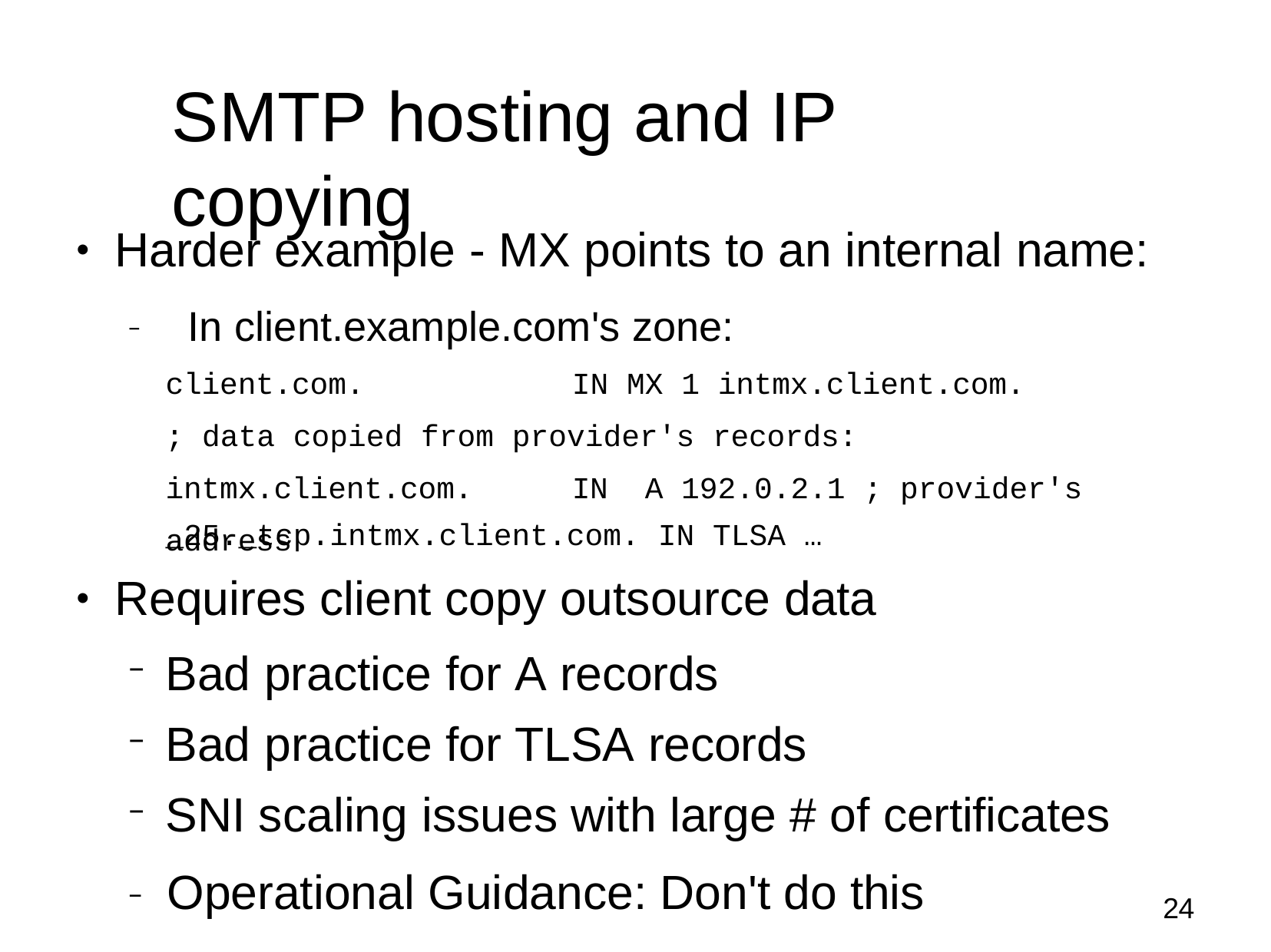

# SMTP hosting	and IP copying
Harder example - MX points to an internal name:
–	In client.example.com's zone:
client.com.	IN MX 1 intmx.client.com.
; data copied from provider's records: intmx.client.com.	IN	A 192.0.2.1 ; provider's address
●
_25._tcp.intmx.client.com. IN TLSA …
Requires client copy outsource data
Bad practice for A records
Bad practice for TLSA records
SNI scaling issues with large # of certificates
●
–	Operational Guidance: Don't do this
24